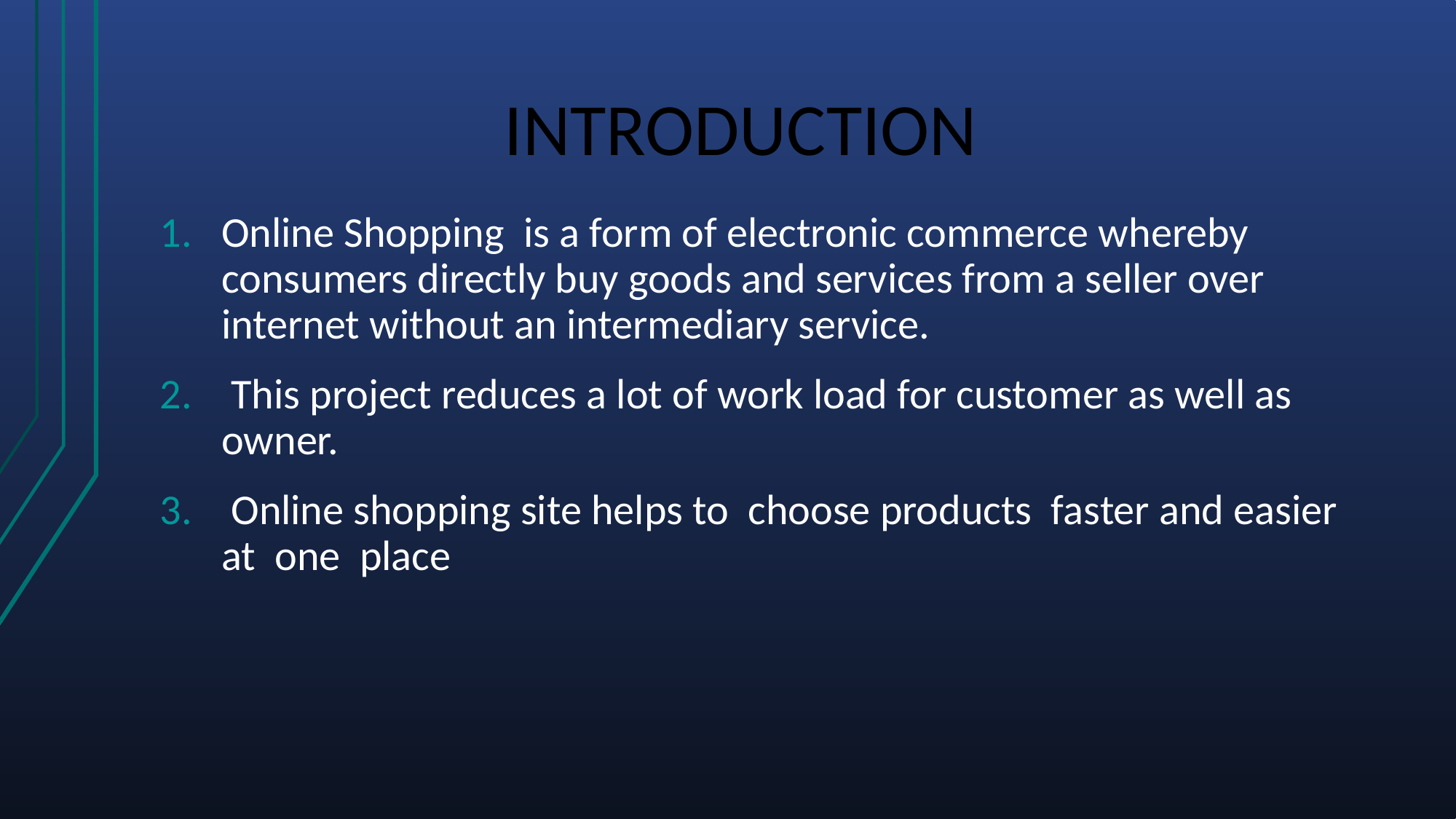

# INTRODUCTION
Online Shopping  is a form of electronic commerce whereby   consumers directly buy goods and services from a seller over internet without an intermediary service.
 This project reduces a lot of work load for customer as well as    owner.
 Online shopping site helps to  choose products  faster and easier at  one  place